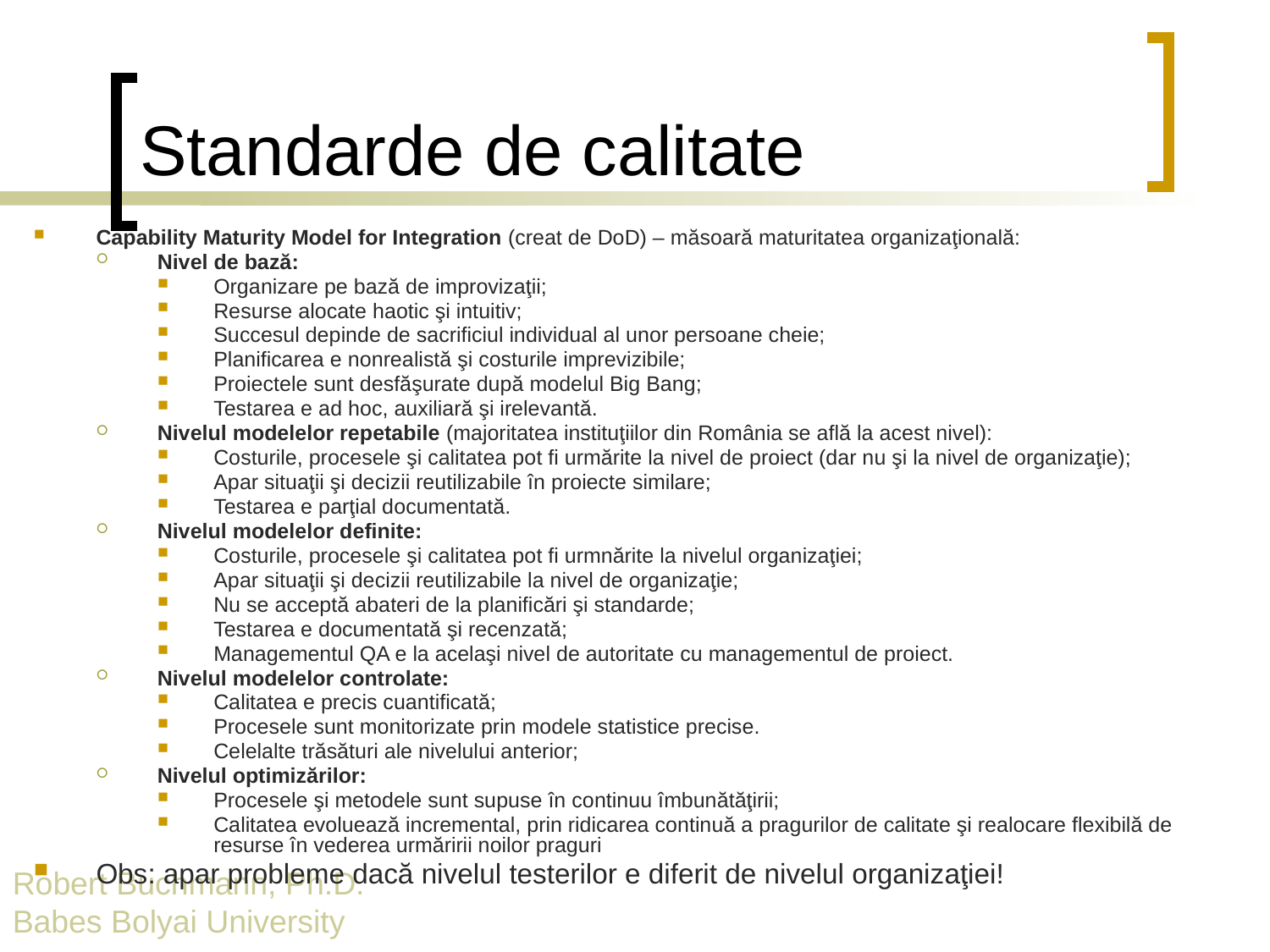

# Standarde de calitate
Capability Maturity Model for Integration (creat de DoD) – măsoară maturitatea organizaţională:
Nivel de bază:
Organizare pe bază de improvizaţii;
Resurse alocate haotic şi intuitiv;
Succesul depinde de sacrificiul individual al unor persoane cheie;
Planificarea e nonrealistă şi costurile imprevizibile;
Proiectele sunt desfăşurate după modelul Big Bang;
Testarea e ad hoc, auxiliară şi irelevantă.
Nivelul modelelor repetabile (majoritatea instituţiilor din România se află la acest nivel):
Costurile, procesele şi calitatea pot fi urmărite la nivel de proiect (dar nu şi la nivel de organizaţie);
Apar situaţii şi decizii reutilizabile în proiecte similare;
Testarea e parţial documentată.
Nivelul modelelor definite:
Costurile, procesele şi calitatea pot fi urmnărite la nivelul organizaţiei;
Apar situaţii şi decizii reutilizabile la nivel de organizaţie;
Nu se acceptă abateri de la planificări şi standarde;
Testarea e documentată şi recenzată;
Managementul QA e la acelaşi nivel de autoritate cu managementul de proiect.
Nivelul modelelor controlate:
Calitatea e precis cuantificată;
Procesele sunt monitorizate prin modele statistice precise.
Celelalte trăsături ale nivelului anterior;
Nivelul optimizărilor:
Procesele şi metodele sunt supuse în continuu îmbunătăţirii;
Calitatea evoluează incremental, prin ridicarea continuă a pragurilor de calitate şi realocare flexibilă de resurse în vederea urmăririi noilor praguri
Obs: apar probleme dacă nivelul testerilor e diferit de nivelul organizaţiei!